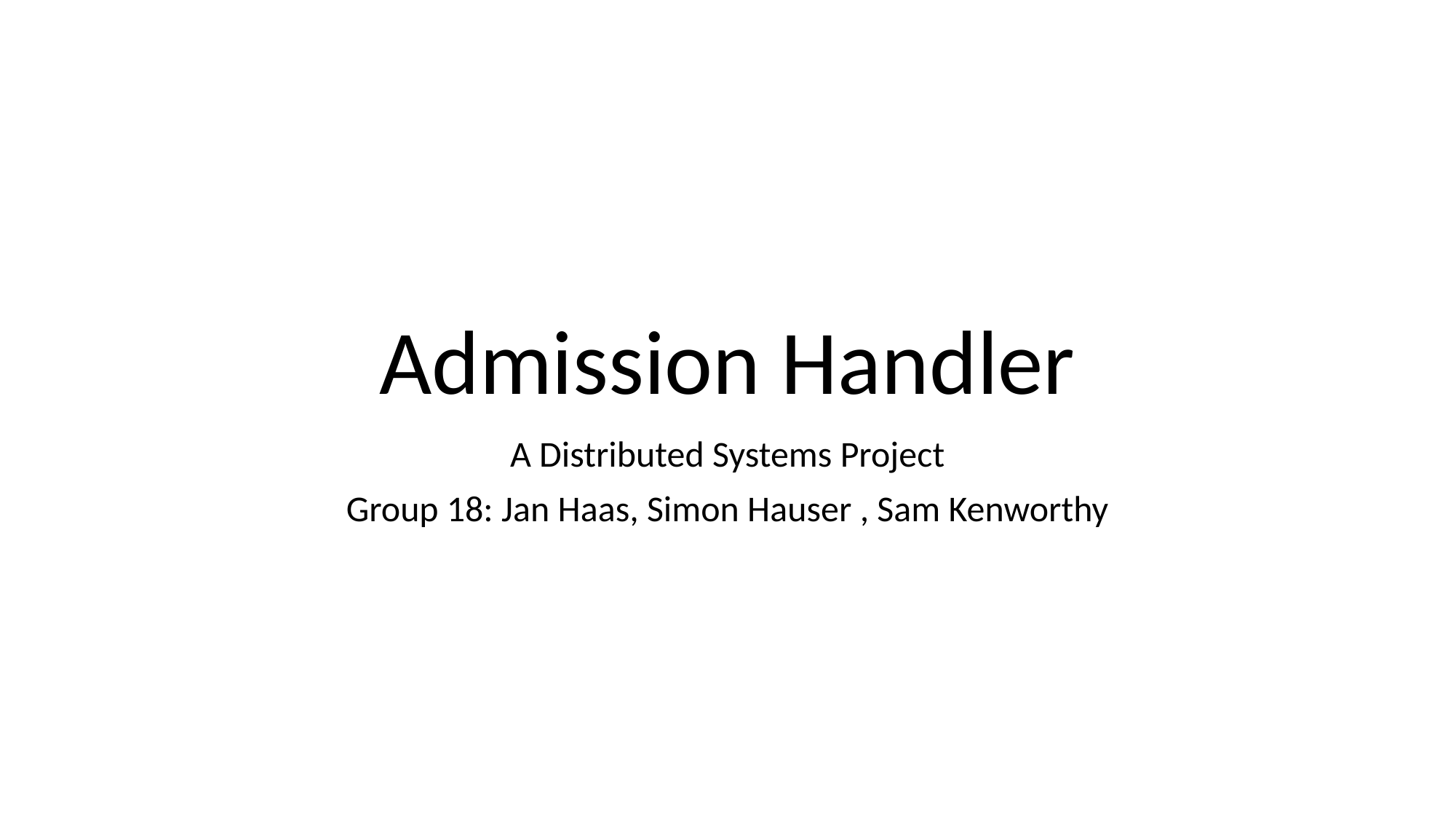

# Admission Handler
A Distributed Systems Project
Group 18: Jan Haas, Simon Hauser , Sam Kenworthy